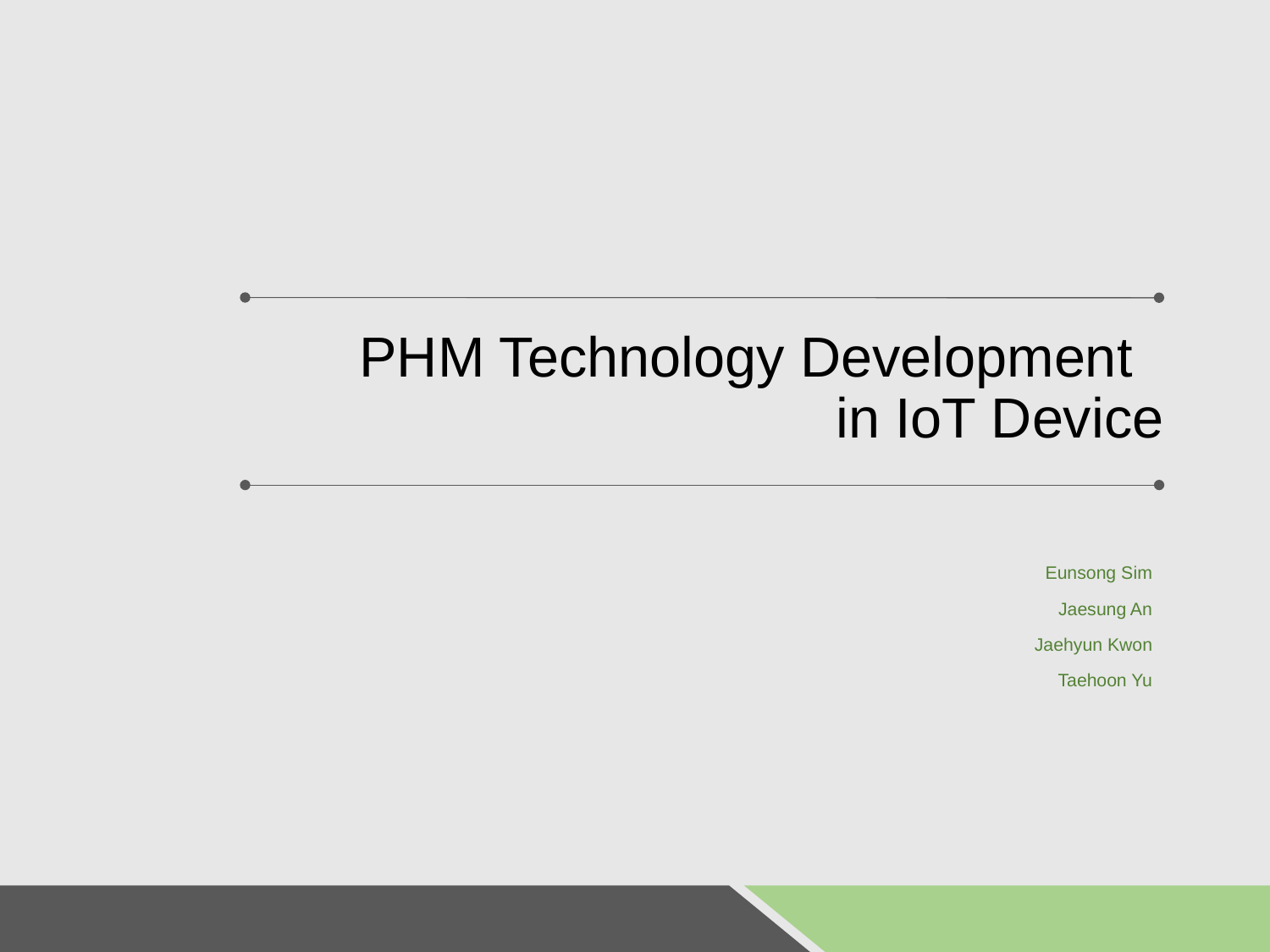

# PHM Technology Development   in IoT Device

Eunsong Sim
Jaesung An
Jaehyun Kwon
Taehoon Yu